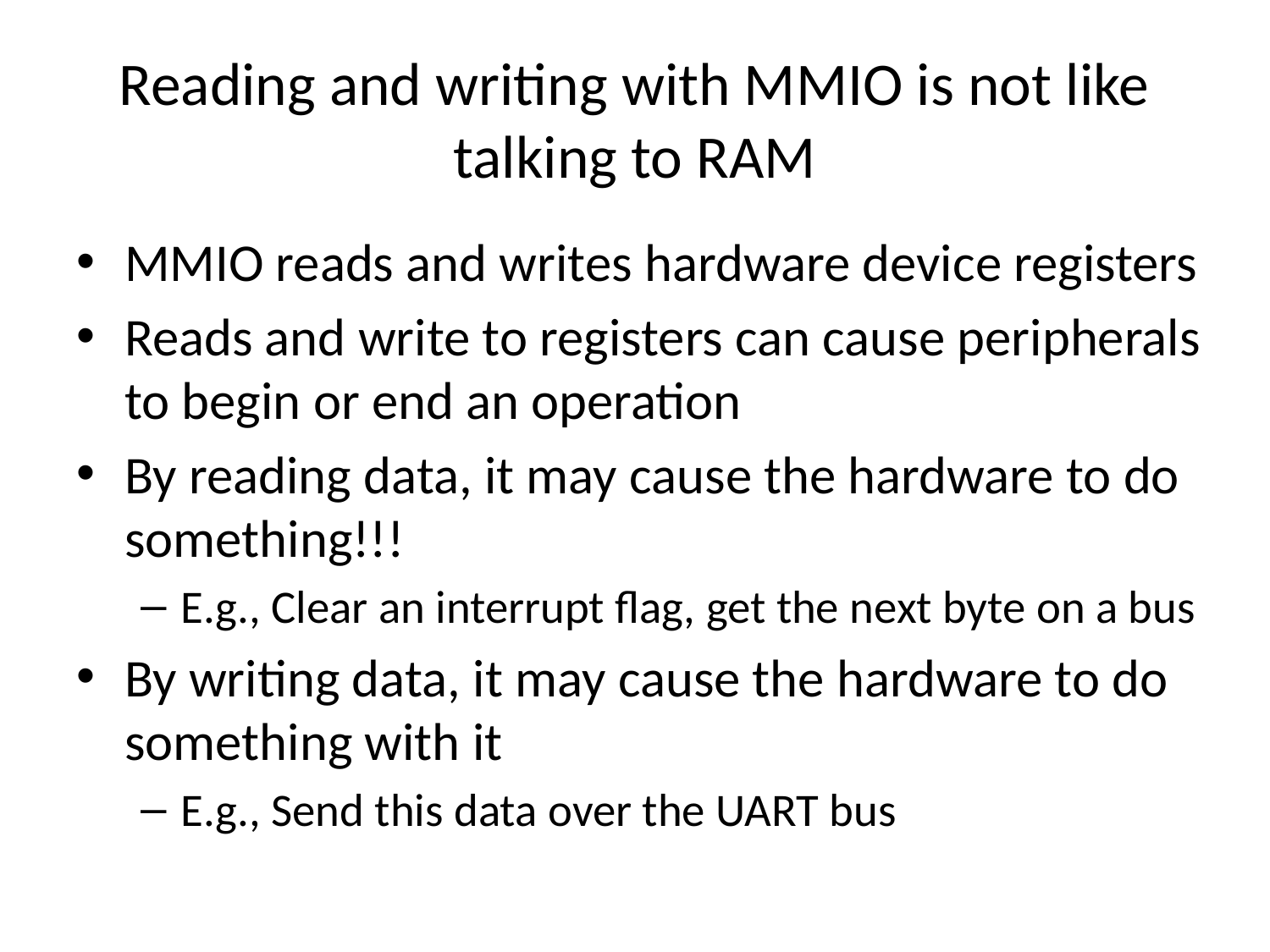

# Reading and writing with MMIO is not like talking to RAM
MMIO reads and writes hardware device registers
Reads and write to registers can cause peripherals to begin or end an operation
By reading data, it may cause the hardware to do something!!!
E.g., Clear an interrupt flag, get the next byte on a bus
By writing data, it may cause the hardware to do something with it
E.g., Send this data over the UART bus